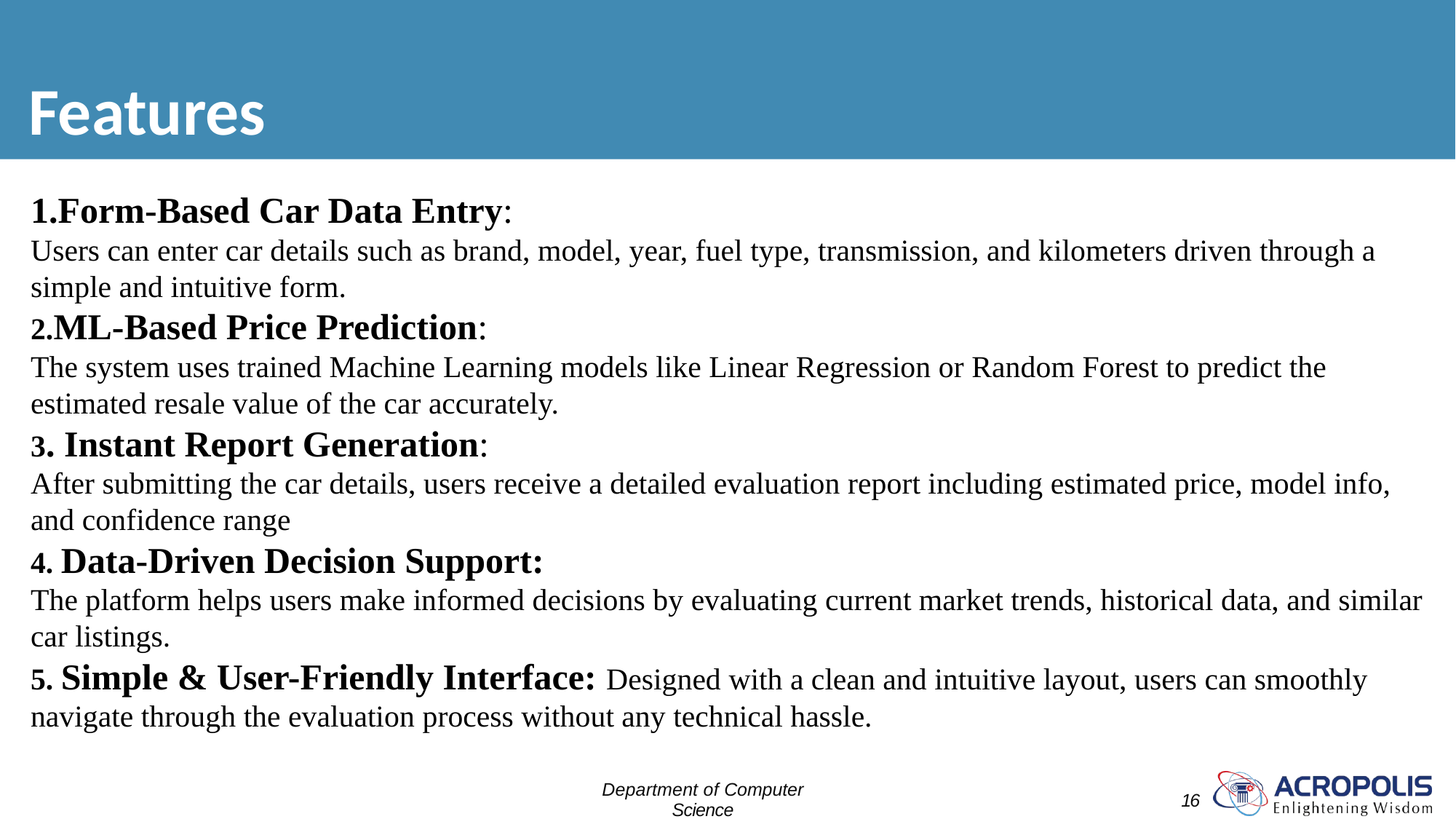

# Features
Form-Based Car Data Entry:
Users can enter car details such as brand, model, year, fuel type, transmission, and kilometers driven through a simple and intuitive form.
2.ML-Based Price Prediction:
The system uses trained Machine Learning models like Linear Regression or Random Forest to predict the estimated resale value of the car accurately.
3. Instant Report Generation:
After submitting the car details, users receive a detailed evaluation report including estimated price, model info, and confidence range
4. Data-Driven Decision Support:
The platform helps users make informed decisions by evaluating current market trends, historical data, and similar car listings.
5. Simple & User-Friendly Interface: Designed with a clean and intuitive layout, users can smoothly navigate through the evaluation process without any technical hassle.
Department of Computer Science
Engineering
16